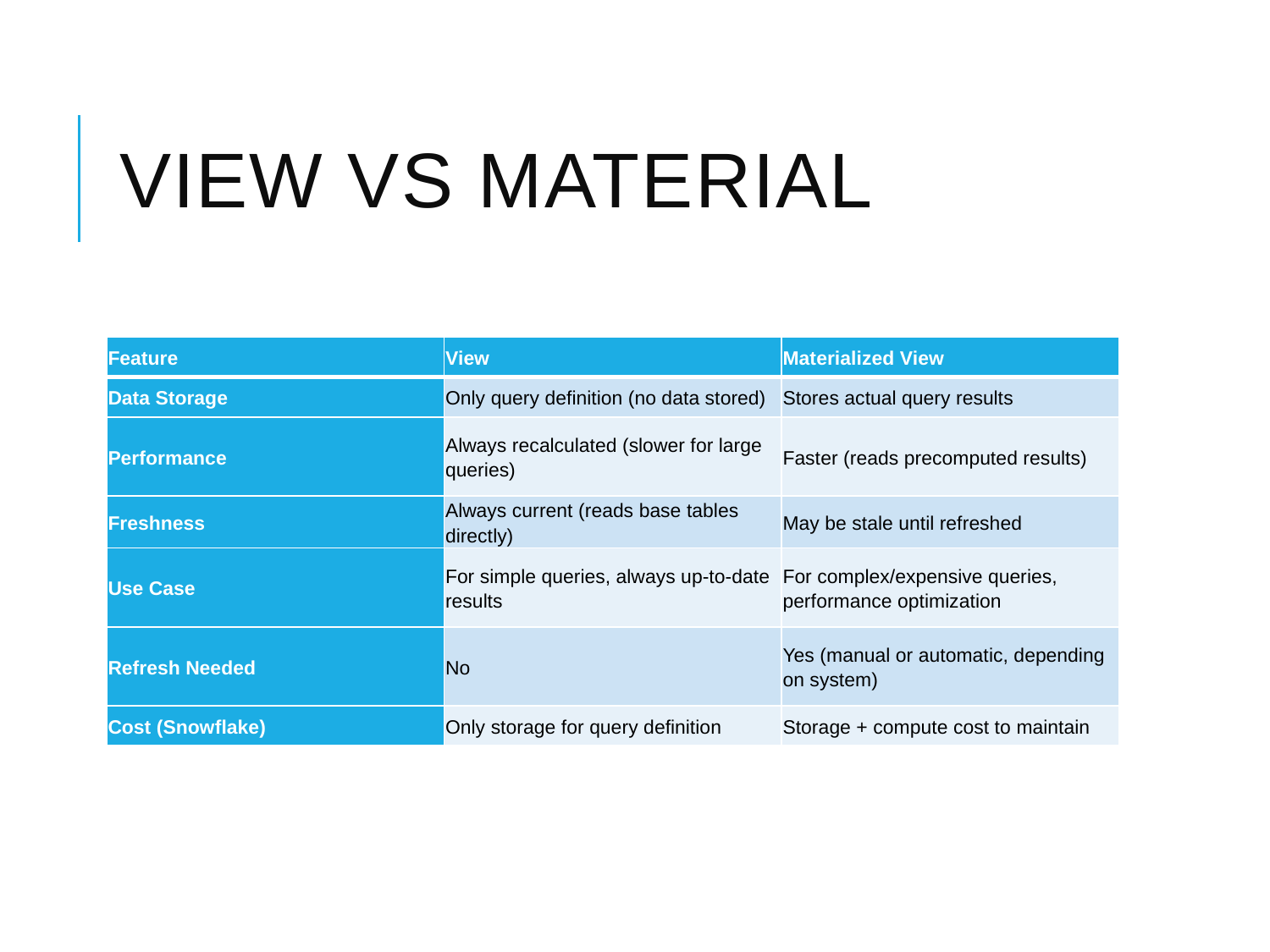

# View VS Material
| Feature | View | Materialized View |
| --- | --- | --- |
| Data Storage | Only query definition (no data stored) | Stores actual query results |
| Performance | Always recalculated (slower for large queries) | Faster (reads precomputed results) |
| Freshness | Always current (reads base tables directly) | May be stale until refreshed |
| Use Case | For simple queries, always up-to-date results | For complex/expensive queries, performance optimization |
| Refresh Needed | No | Yes (manual or automatic, depending on system) |
| Cost (Snowflake) | Only storage for query definition | Storage + compute cost to maintain |